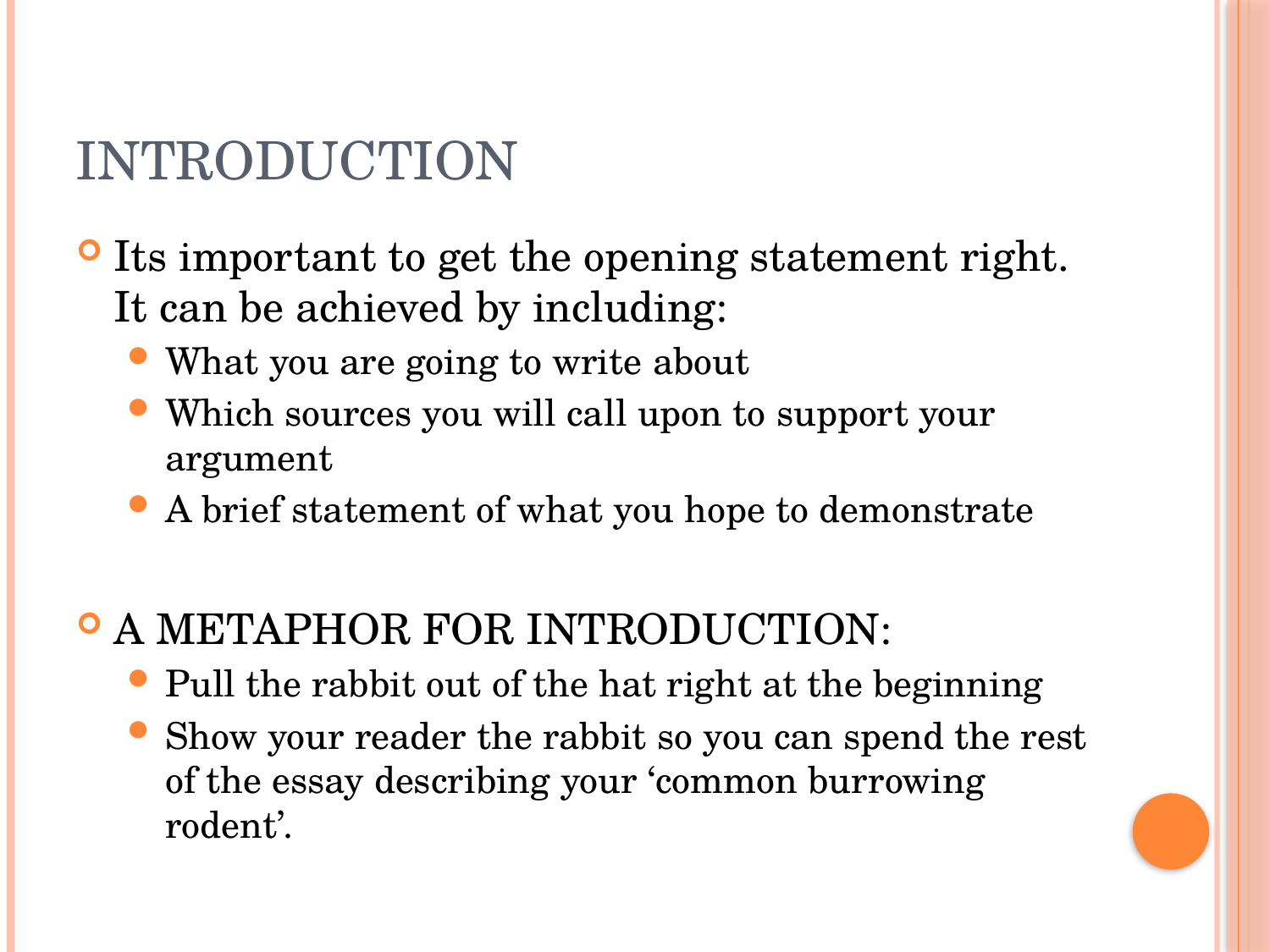

# Introduction
Its important to get the opening statement right. It can be achieved by including:
What you are going to write about
Which sources you will call upon to support your argument
A brief statement of what you hope to demonstrate

A METAPHOR FOR INTRODUCTION:
Pull the rabbit out of the hat right at the beginning
Show your reader the rabbit so you can spend the rest of the essay describing your ‘common burrowing rodent’.